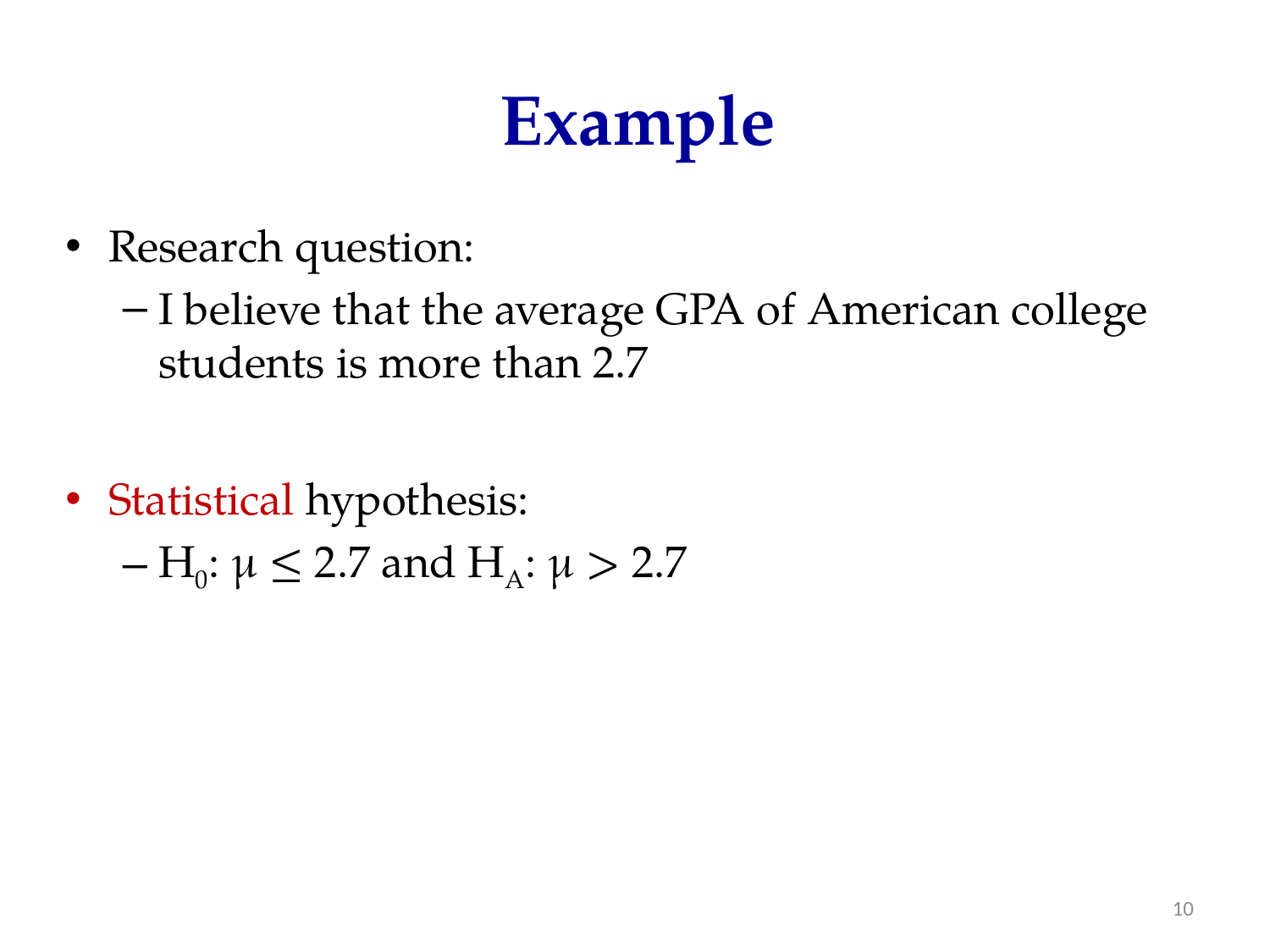

Example
Research question:
I believe that the average GPA of American college students is more than 2.7

Statistical hypothesis:
H0: μ ≤ 2.7 and HA: μ > 2.7
10